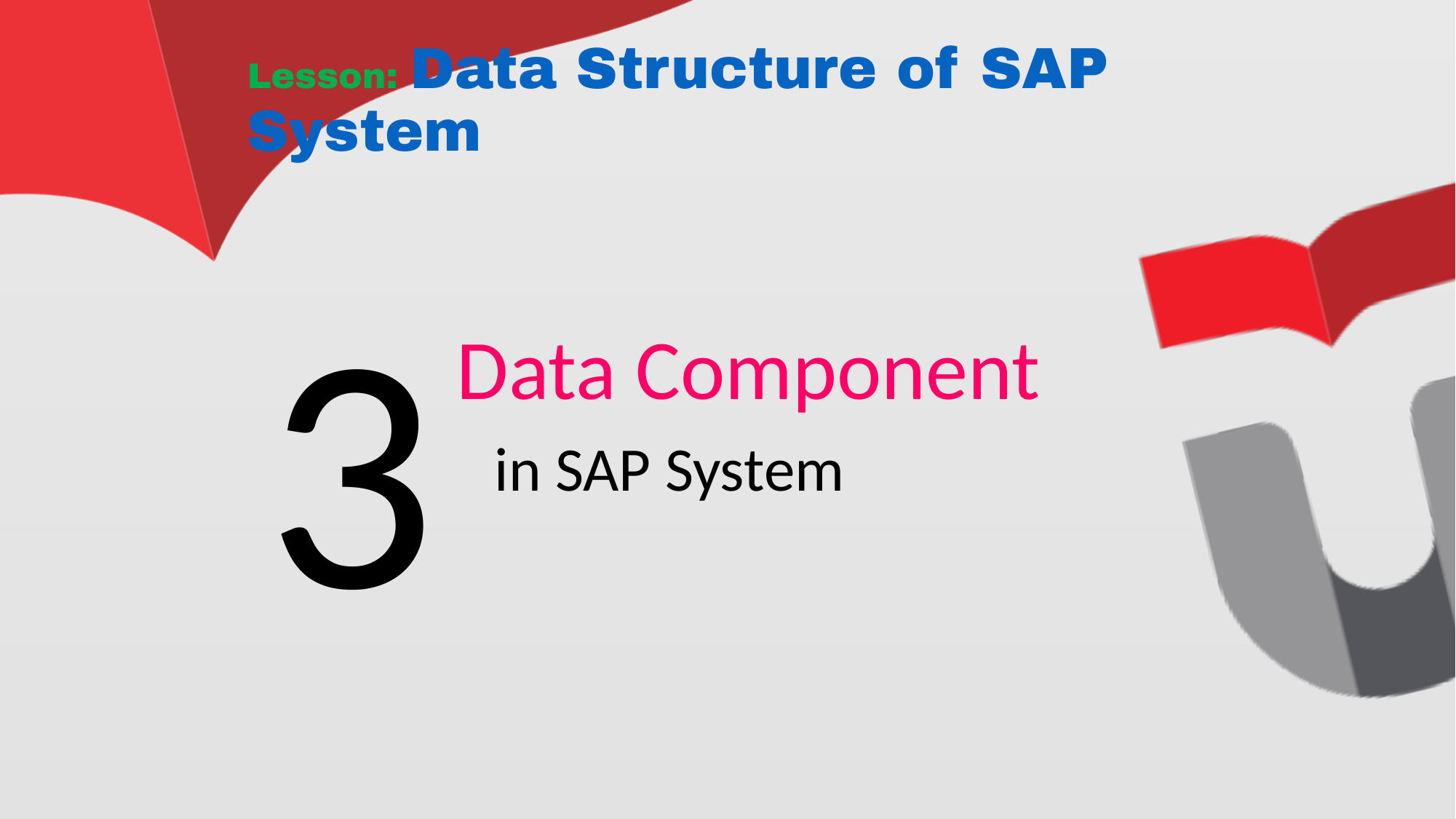

# Lesson: Data Structure of SAP System
3
Data Component
	in SAP System